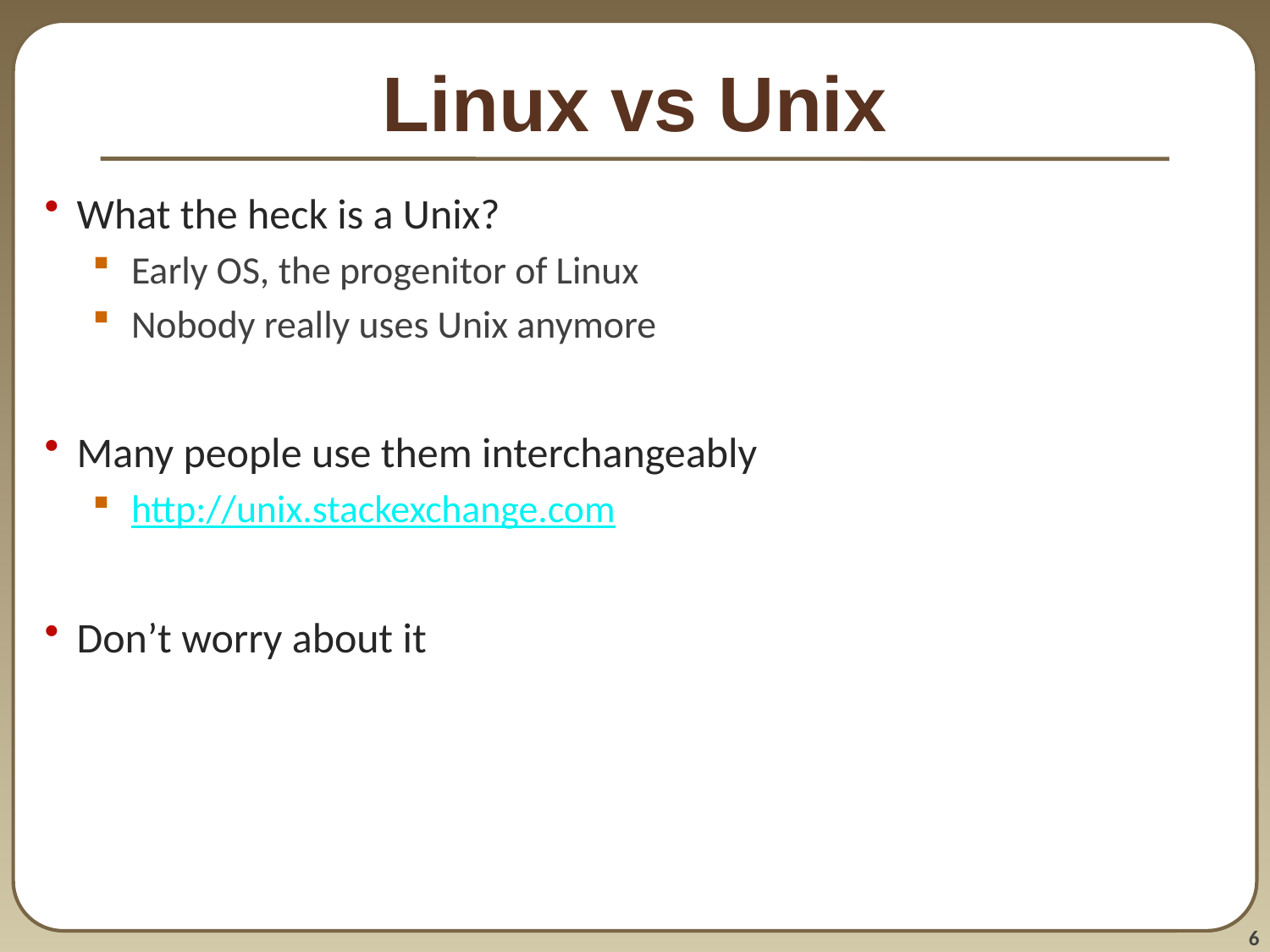

# Linux vs Unix
What the heck is a Unix?
Early OS, the progenitor of Linux
Nobody really uses Unix anymore

Many people use them interchangeably
http://unix.stackexchange.com

Don’t worry about it